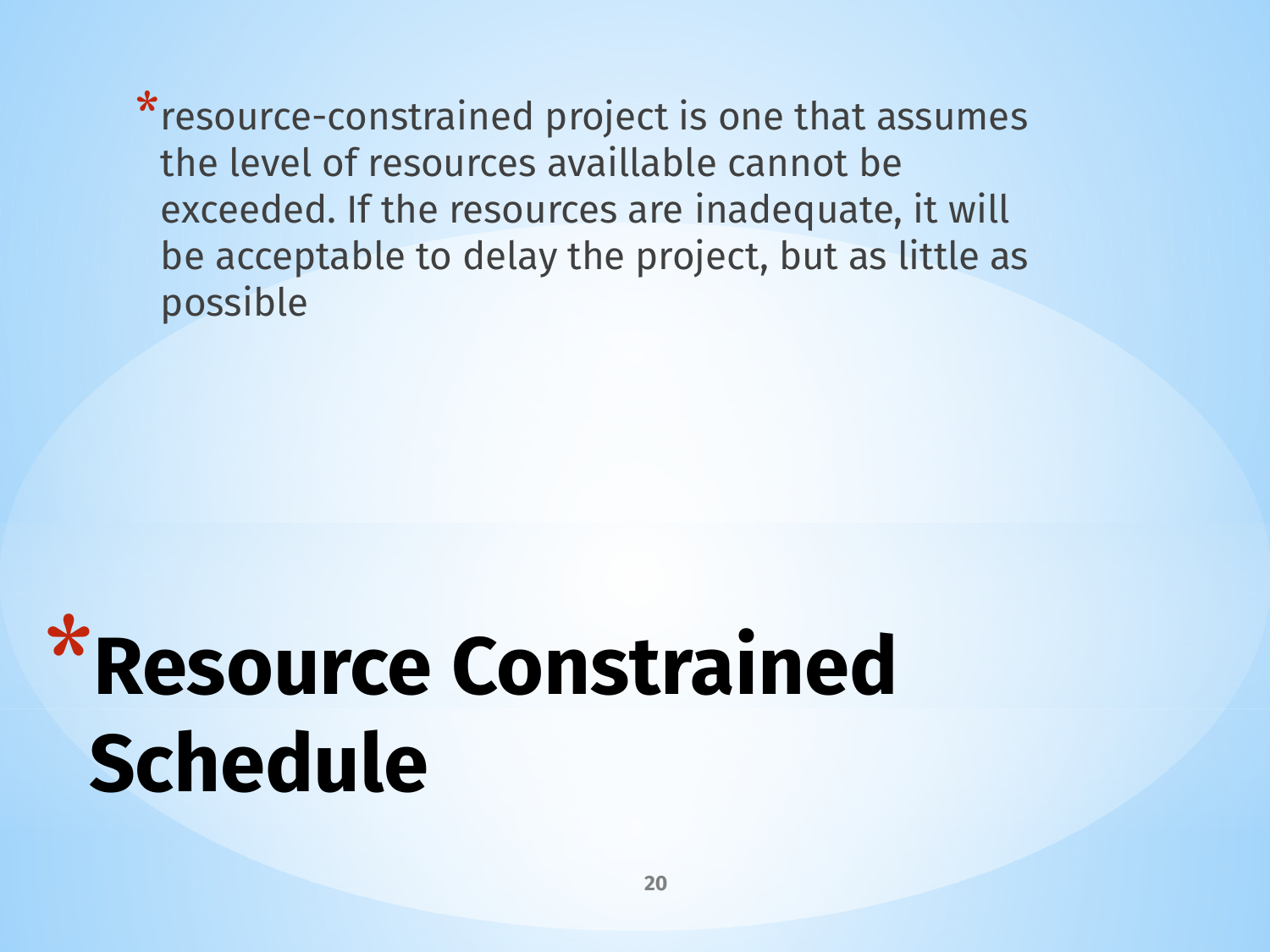

resource-constrained project is one that assumes the level of resources availlable cannot be exceeded. If the resources are inadequate, it will be acceptable to delay the project, but as little as possible
# Resource Constrained Schedule
20